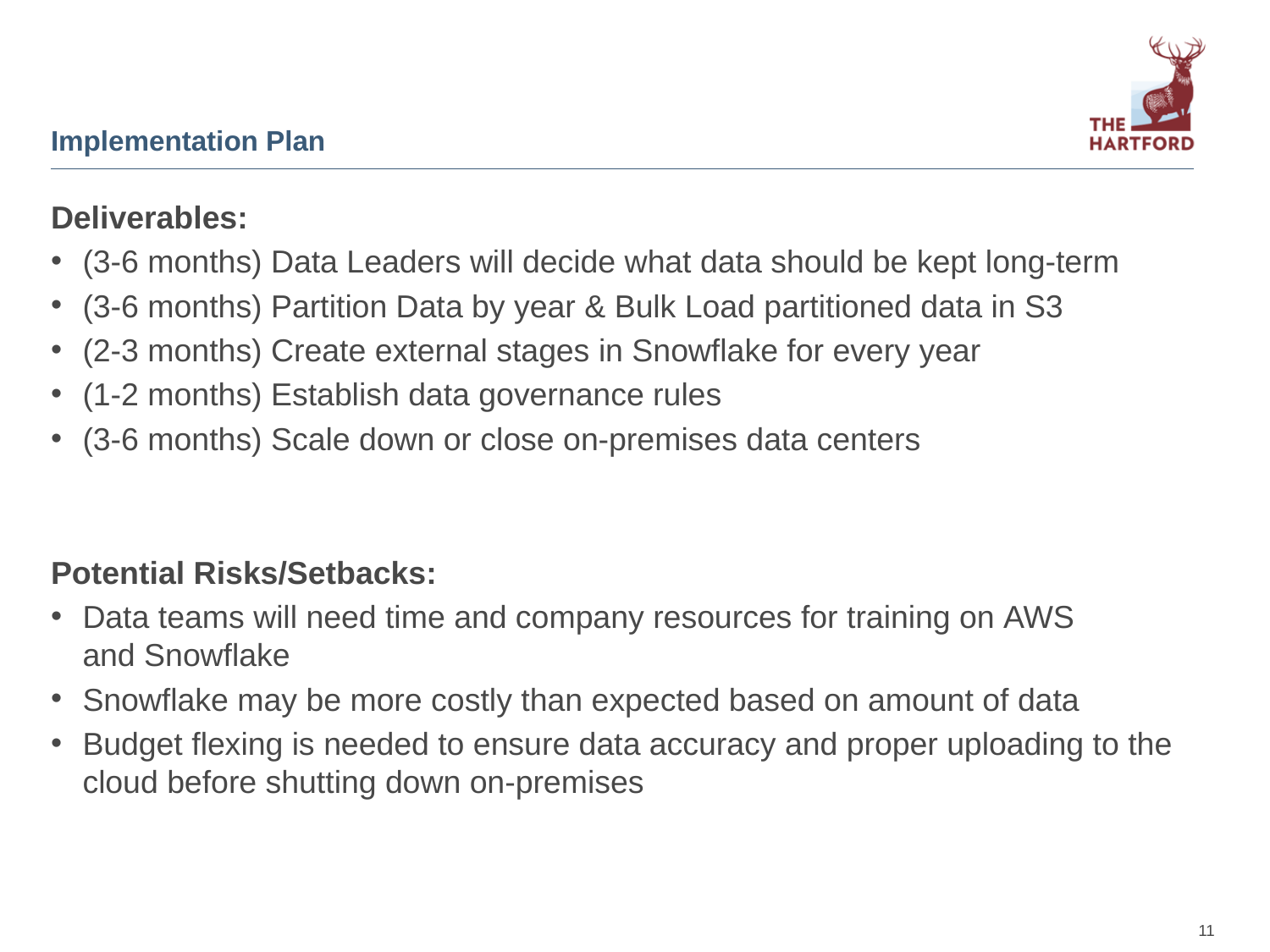

# Implementation Plan
Deliverables:
(3-6 months) Data Leaders will decide what data should be kept long-term
(3-6 months) Partition Data by year & Bulk Load partitioned data in S3
(2-3 months) Create external stages in Snowflake for every year
(1-2 months) Establish data governance rules
(3-6 months) Scale down or close on-premises data centers

Potential Risks/Setbacks:
Data teams will need time and company resources for training on AWS and Snowflake
Snowflake may be more costly than expected based on amount of data
Budget flexing is needed to ensure data accuracy and proper uploading to the cloud before shutting down on-premises

11